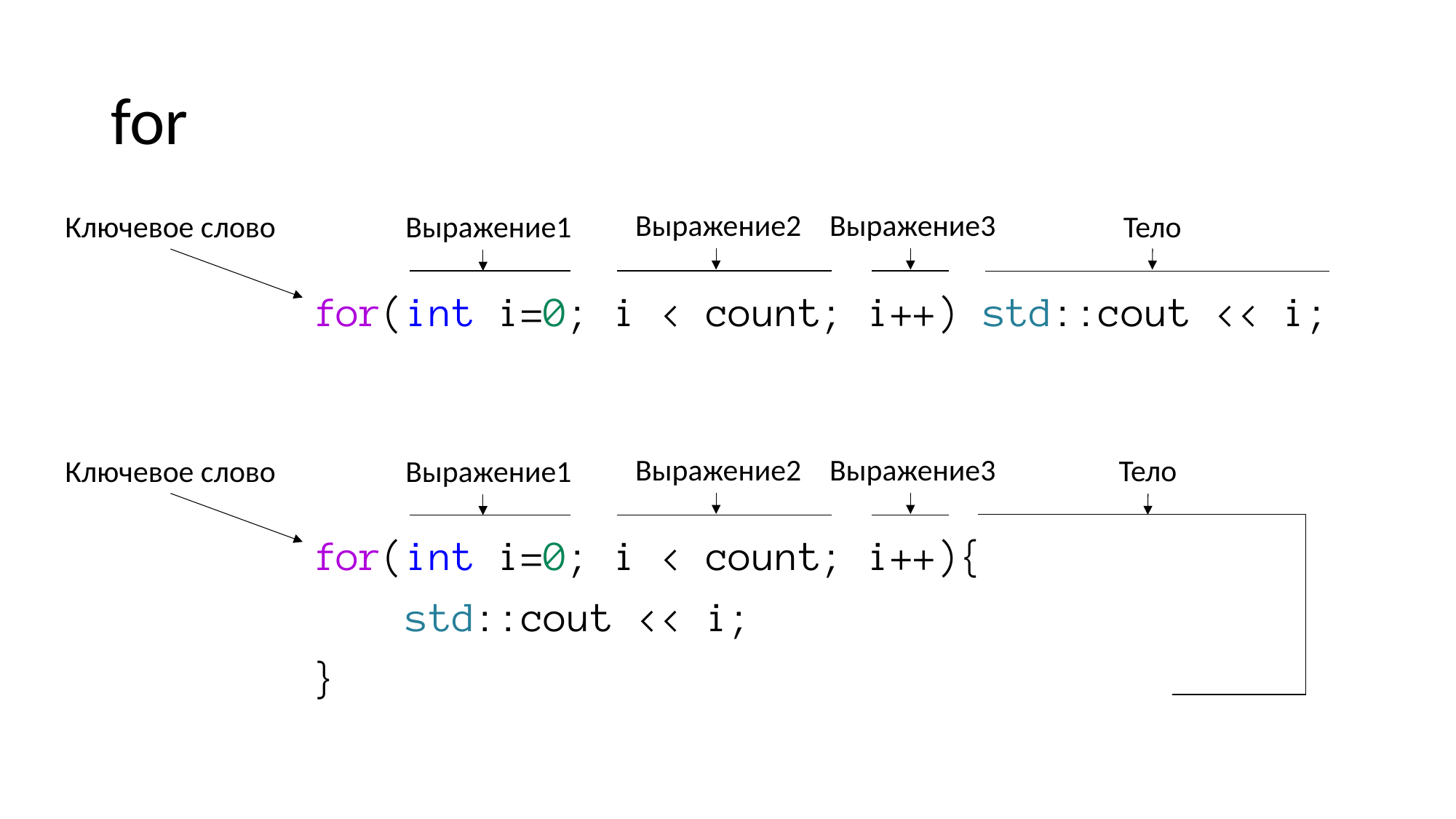

# for
Выражение2
Выражение3
Ключевое слово
Выражение1
Тело

for(int i=0; i < count; i++) std::cout << i;

for(int i=0; i < count; i++){
    std::cout << i;
}

Выражение2
Выражение3
Тело
Ключевое слово
Выражение1